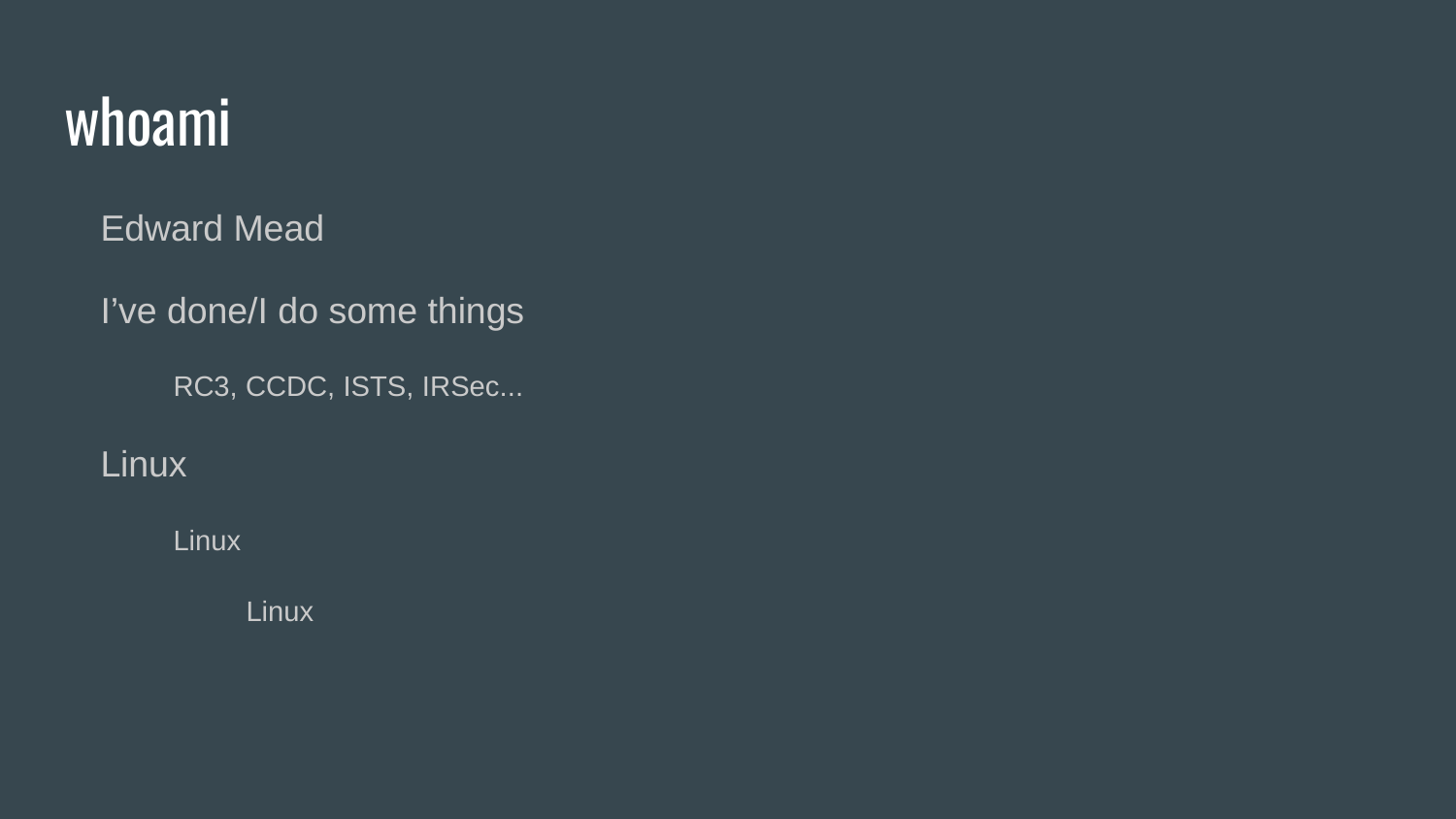

# whoami
Edward Mead
I’ve done/I do some things
RC3, CCDC, ISTS, IRSec...
Linux
Linux
Linux